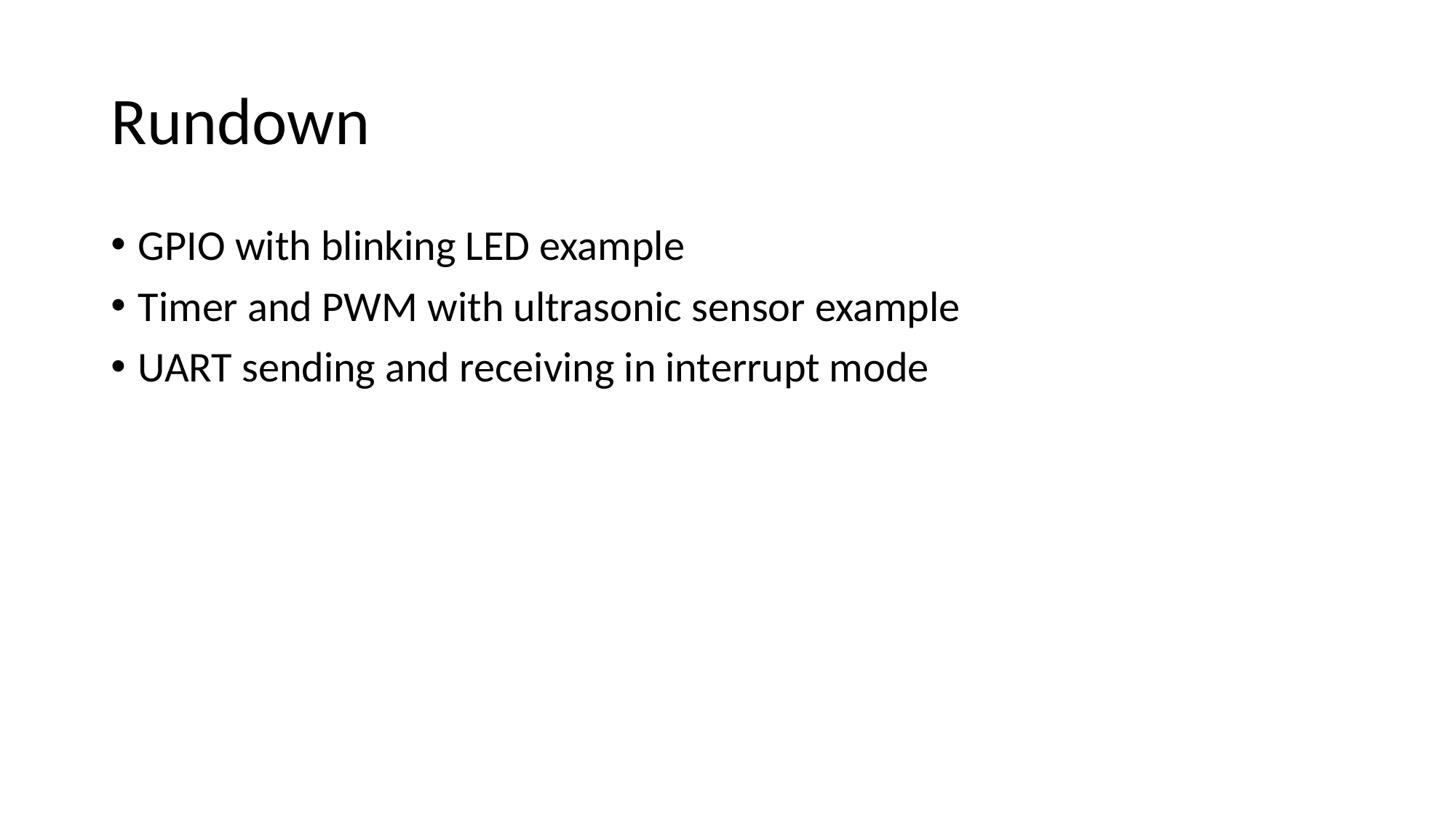

# Rundown
GPIO with blinking LED example
Timer and PWM with ultrasonic sensor example
UART sending and receiving in interrupt mode